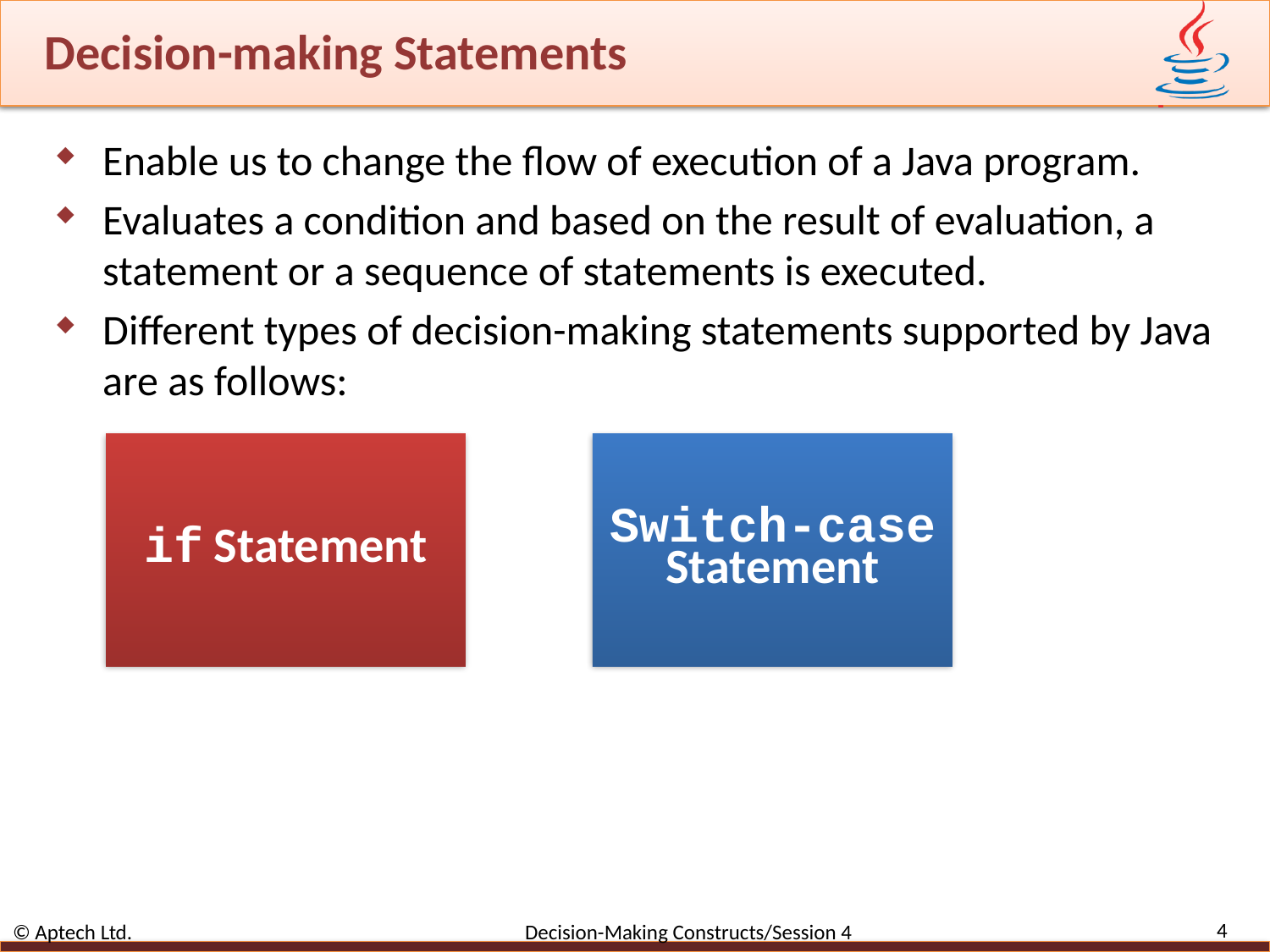

# Decision-making Statements
Enable us to change the flow of execution of a Java program.
Evaluates a condition and based on the result of evaluation, a statement or a sequence of statements is executed.
Different types of decision-making statements supported by Java are as follows:

if Statement
Switch-case Statement
4
© Aptech Ltd.                                                                                 Decision-Making Constructs/Session 4